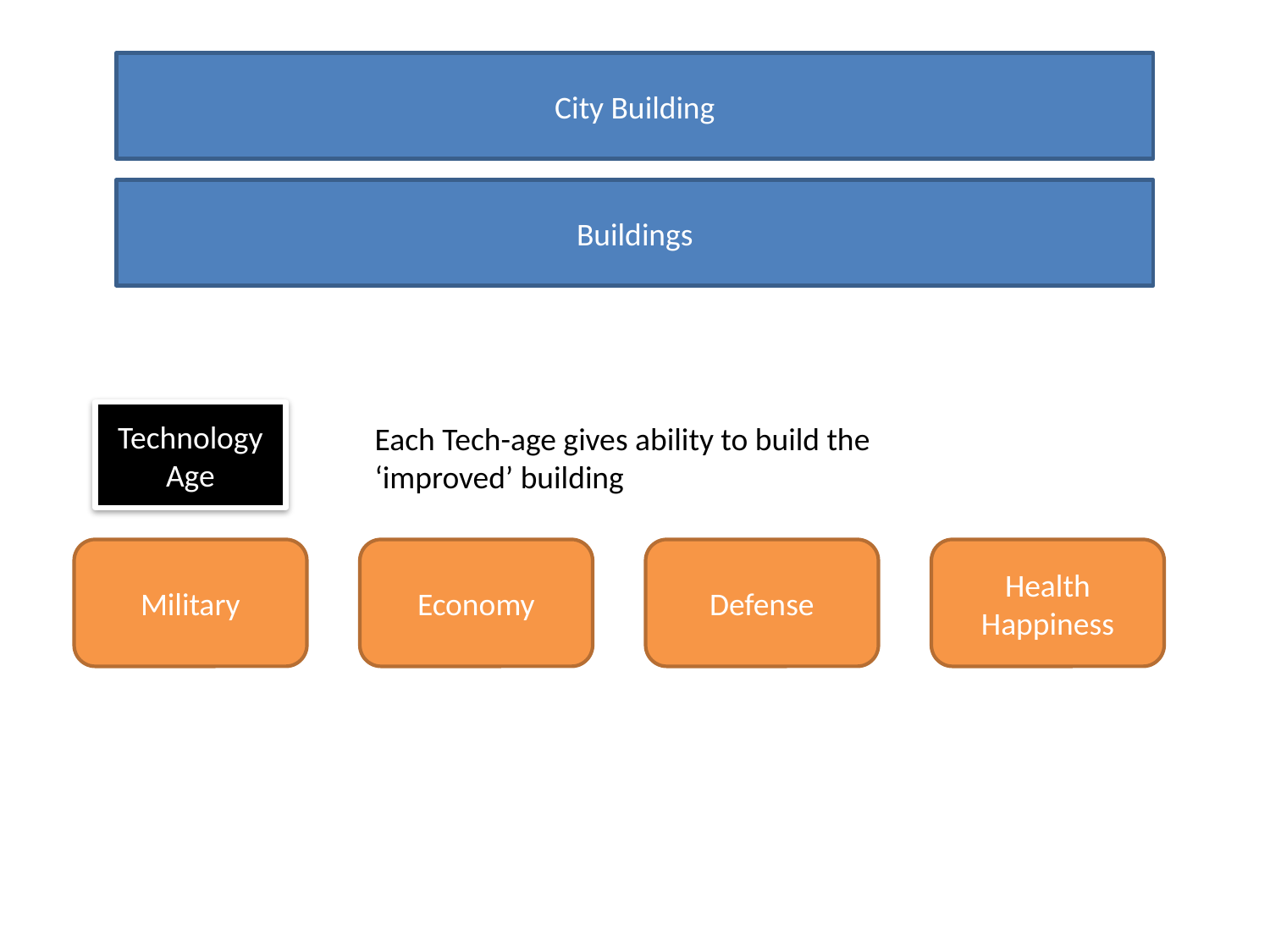

City Building
Buildings
Technology Age
Each Tech-age gives ability to build the ‘improved’ building
Military
Economy
Defense
Health
Happiness